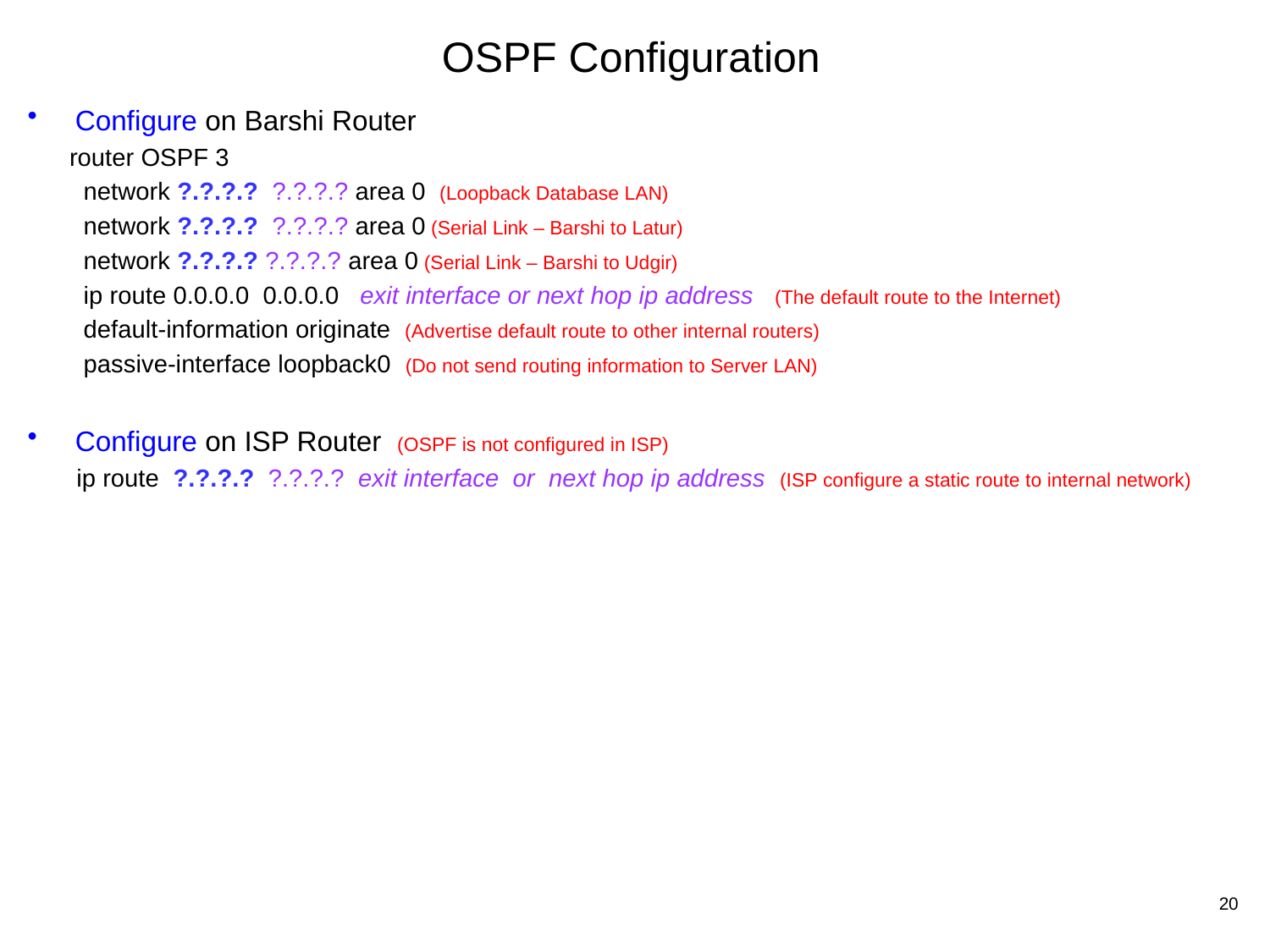

# OSPF Configuration
Configure on Barshi Router
      router OSPF 3
        network ?.?.?.?  ?.?.?.? area 0  (Loopback Database LAN)
        network ?.?.?.?  ?.?.?.? area 0 (Serial Link – Barshi to Latur)
        network ?.?.?.? ?.?.?.? area 0 (Serial Link – Barshi to Udgir)
        ip route 0.0.0.0  0.0.0.0   exit interface or next hop ip address   (The default route to the Internet)
        default-information originate  (Advertise default route to other internal routers)
        passive-interface loopback0  (Do not send routing information to Server LAN)

Configure on ISP Router  (OSPF is not configured in ISP)
       ip route  ?.?.?.?  ?.?.?.?  exit interface  or  next hop ip address  (ISP configure a static route to internal network)

20